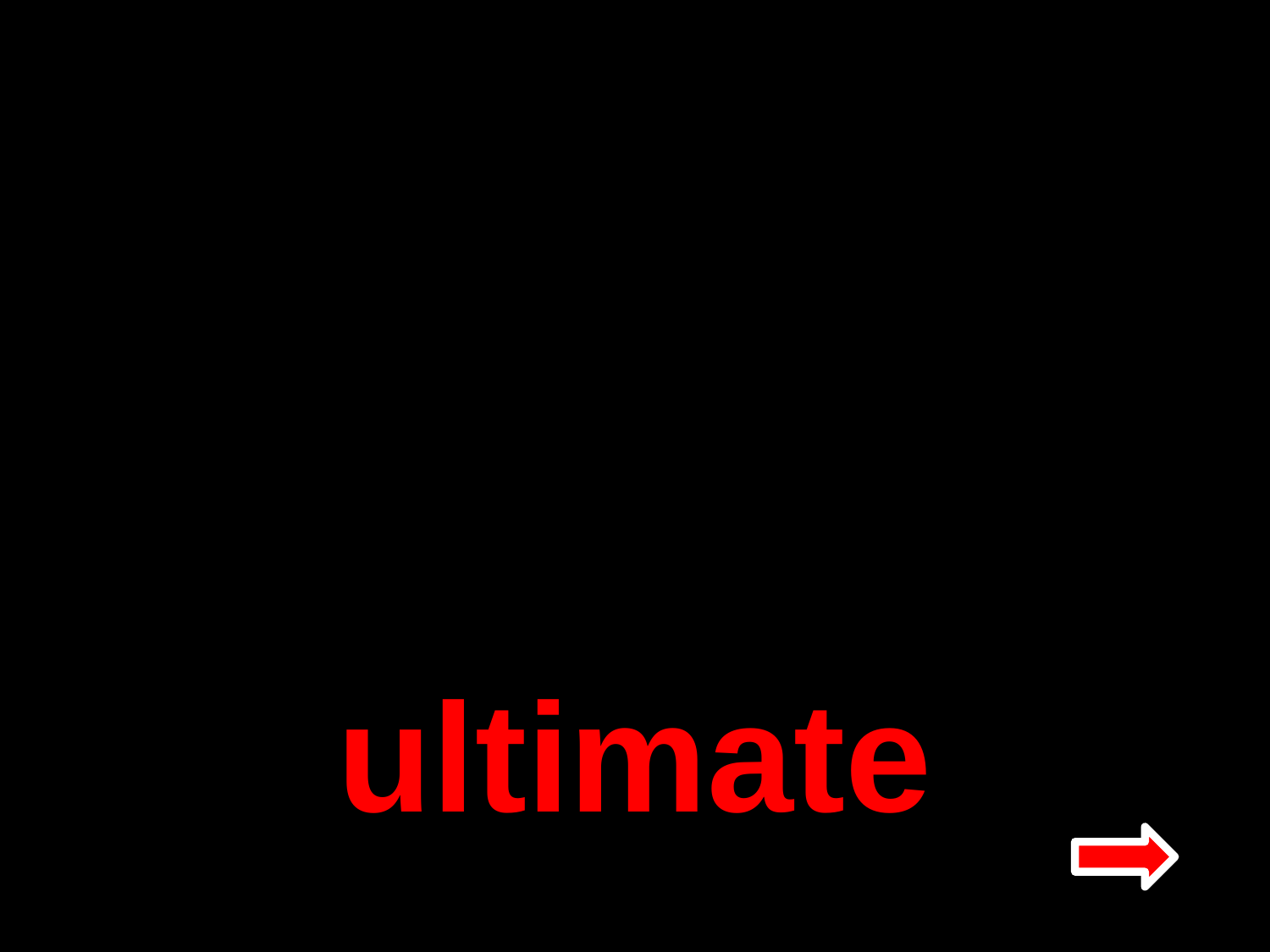

Are you ready for the ultimate level??
# Ultimate Level